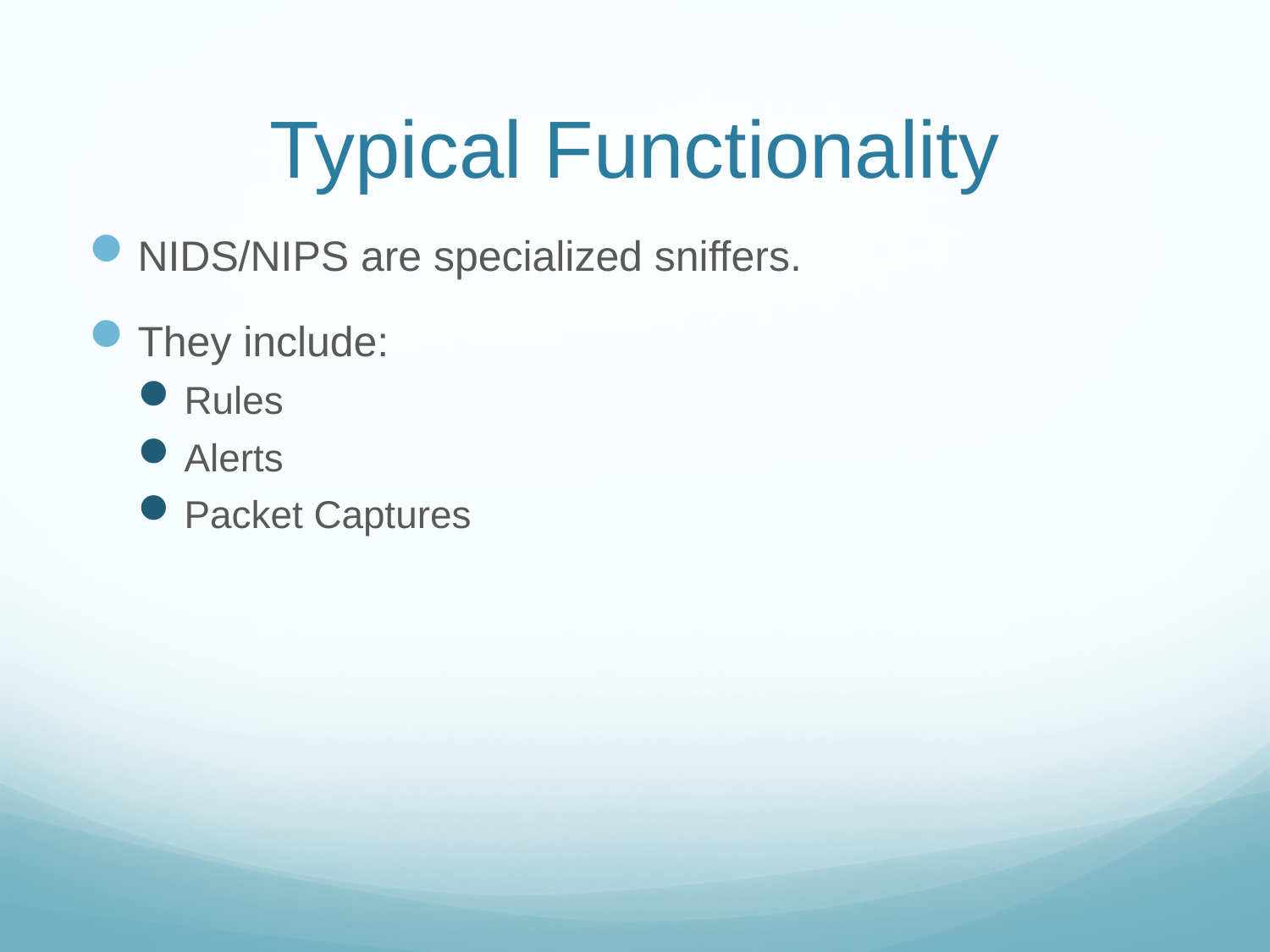

# Typical Functionality
NIDS/NIPS are specialized sniffers.
They include:
Rules
Alerts
Packet Captures